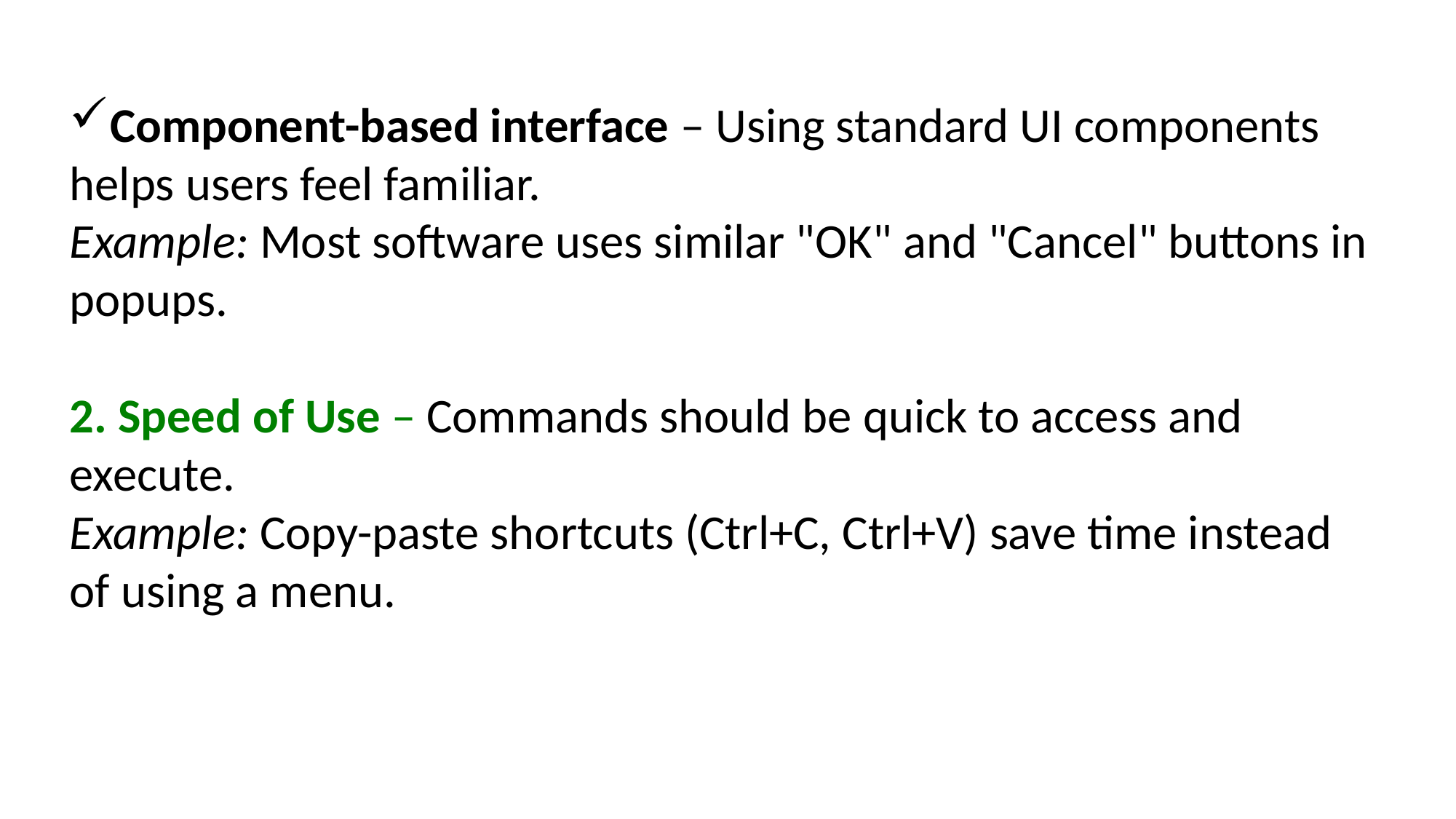

Component-based interface – Using standard UI components helps users feel familiar.
Example: Most software uses similar "OK" and "Cancel" buttons in popups.

2. Speed of Use – Commands should be quick to access and execute.
Example: Copy-paste shortcuts (Ctrl+C, Ctrl+V) save time instead of using a menu.